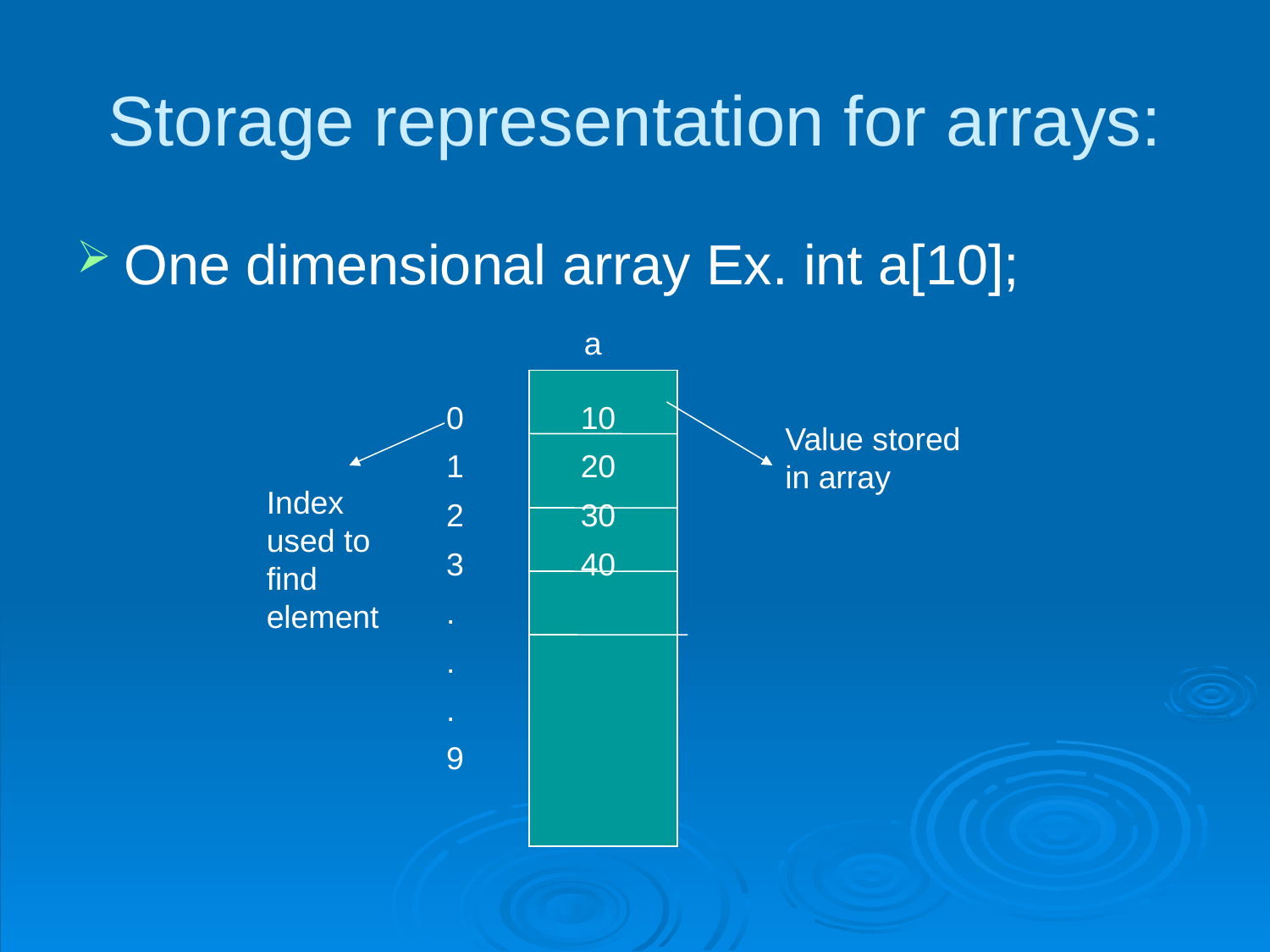

# Storage representation for arrays:
One dimensional array Ex. int a[10];

a

0
1
2
3
.
.
.
9
  10
  20
  30
  40

Value stored in array

Index used to find element